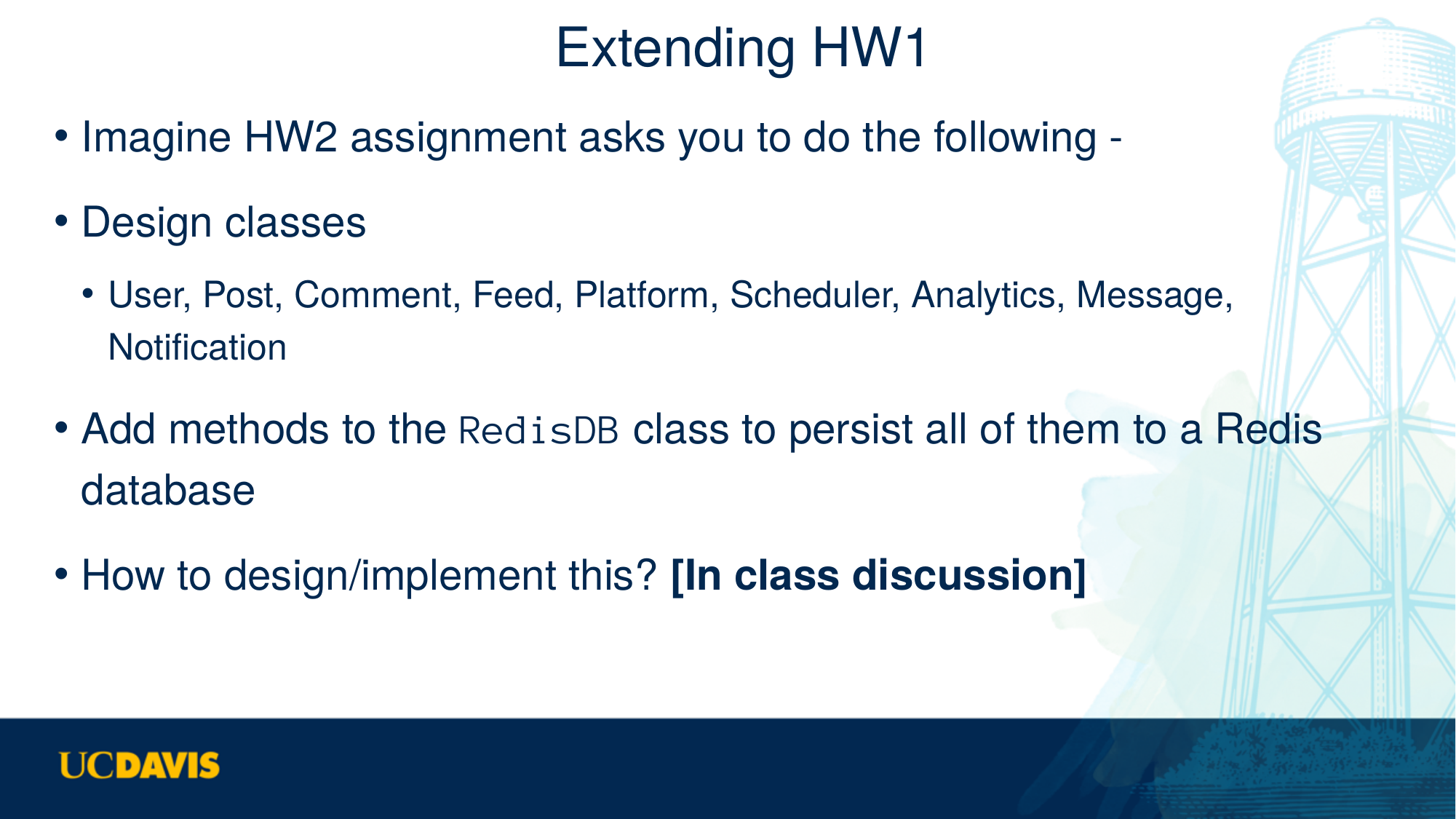

# Extending HW1
Imagine HW2 assignment asks you to do the following -
Design classes
User, Post, Comment, Feed, Platform, Scheduler, Analytics, Message, Notification
Add methods to the RedisDB class to persist all of them to a Redis database
How to design/implement this? [In class discussion]